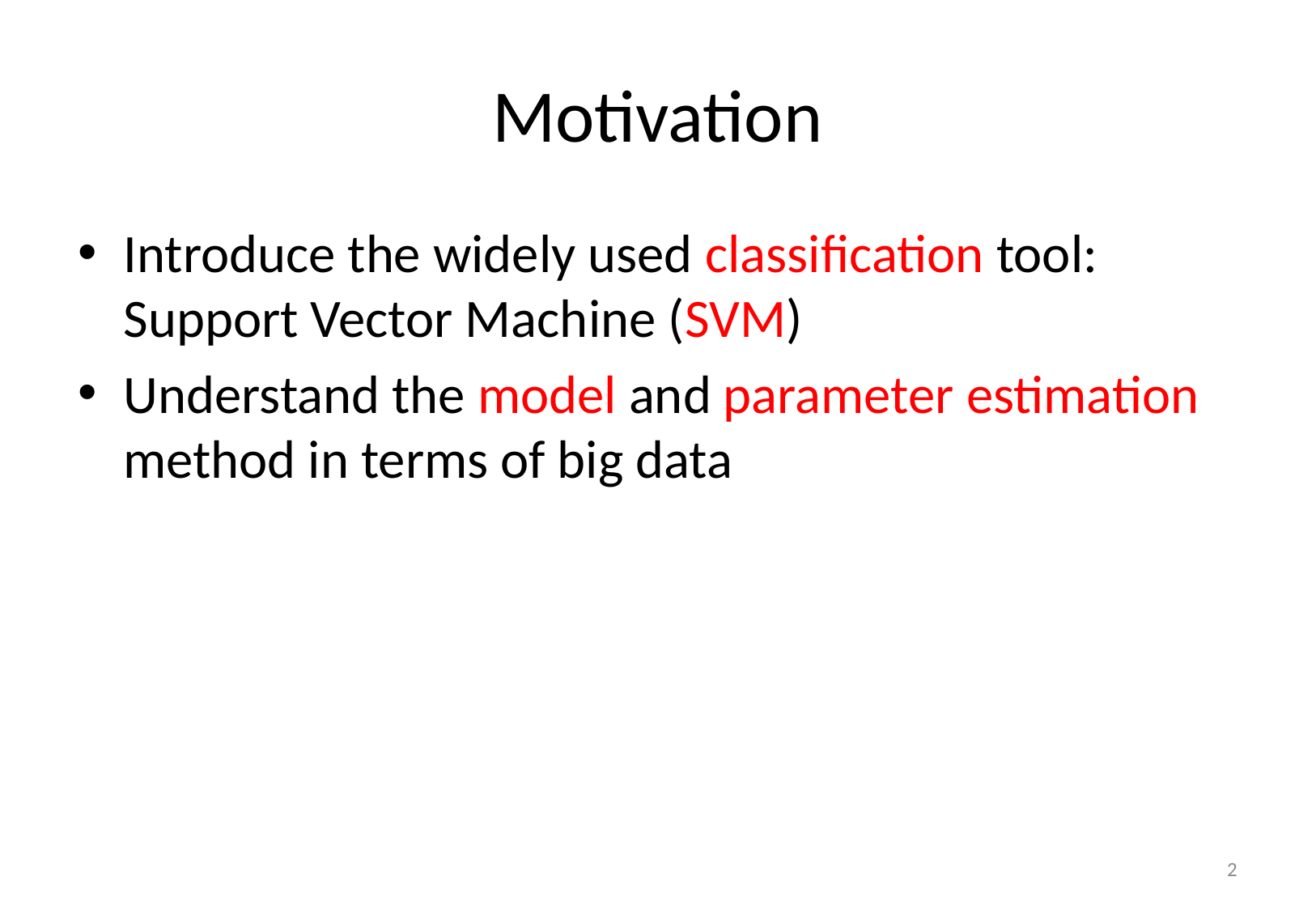

# Motivation
Introduce the widely used classification tool: Support Vector Machine (SVM)
Understand the model and parameter estimation method in terms of big data

2